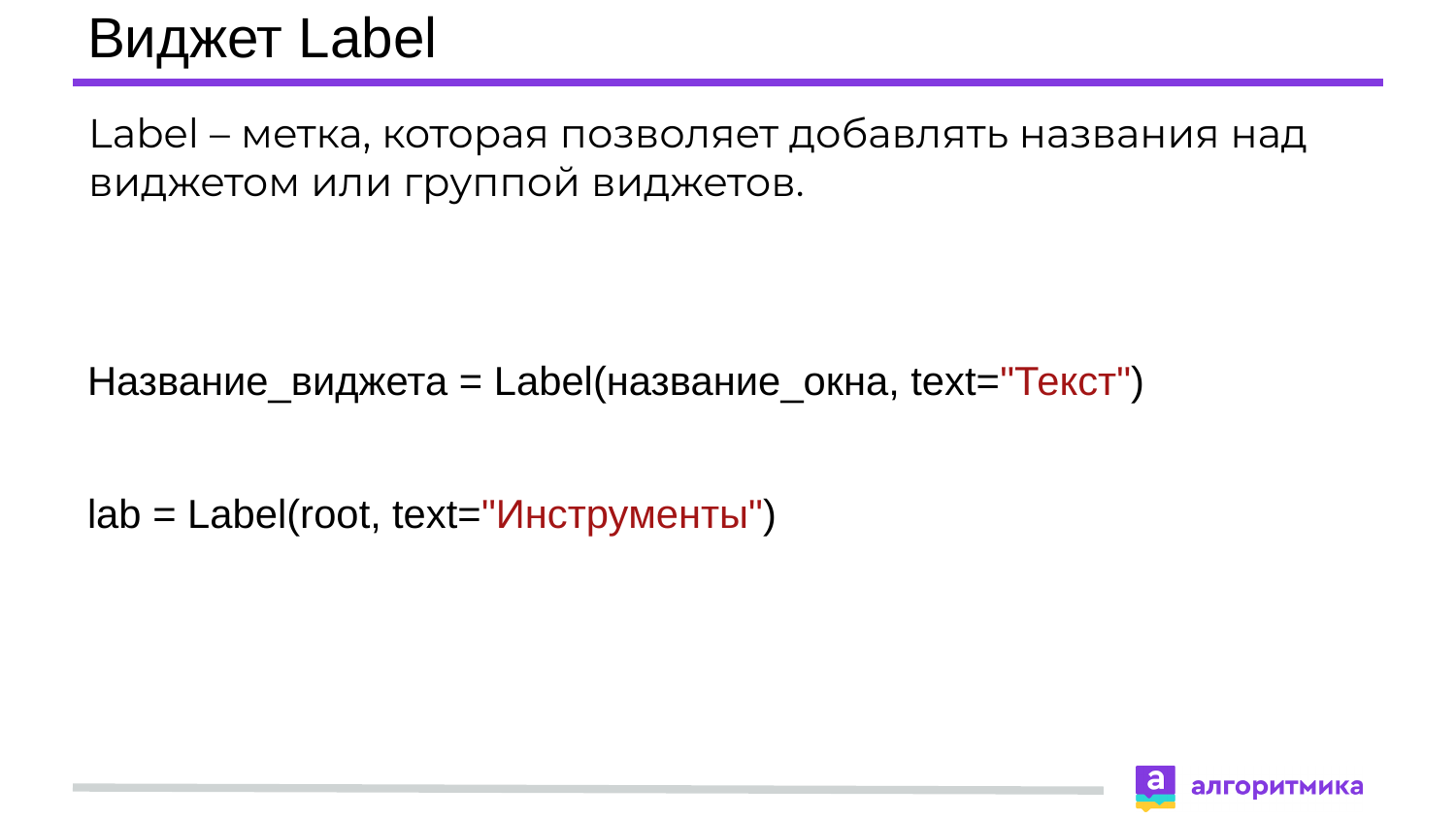

# Виджет Label
Label – метка, которая позволяет добавлять названия над виджетом или группой виджетов.
Название_виджета = Label(название_окна, text="Текст")
lab = Label(root, text="Инструменты")